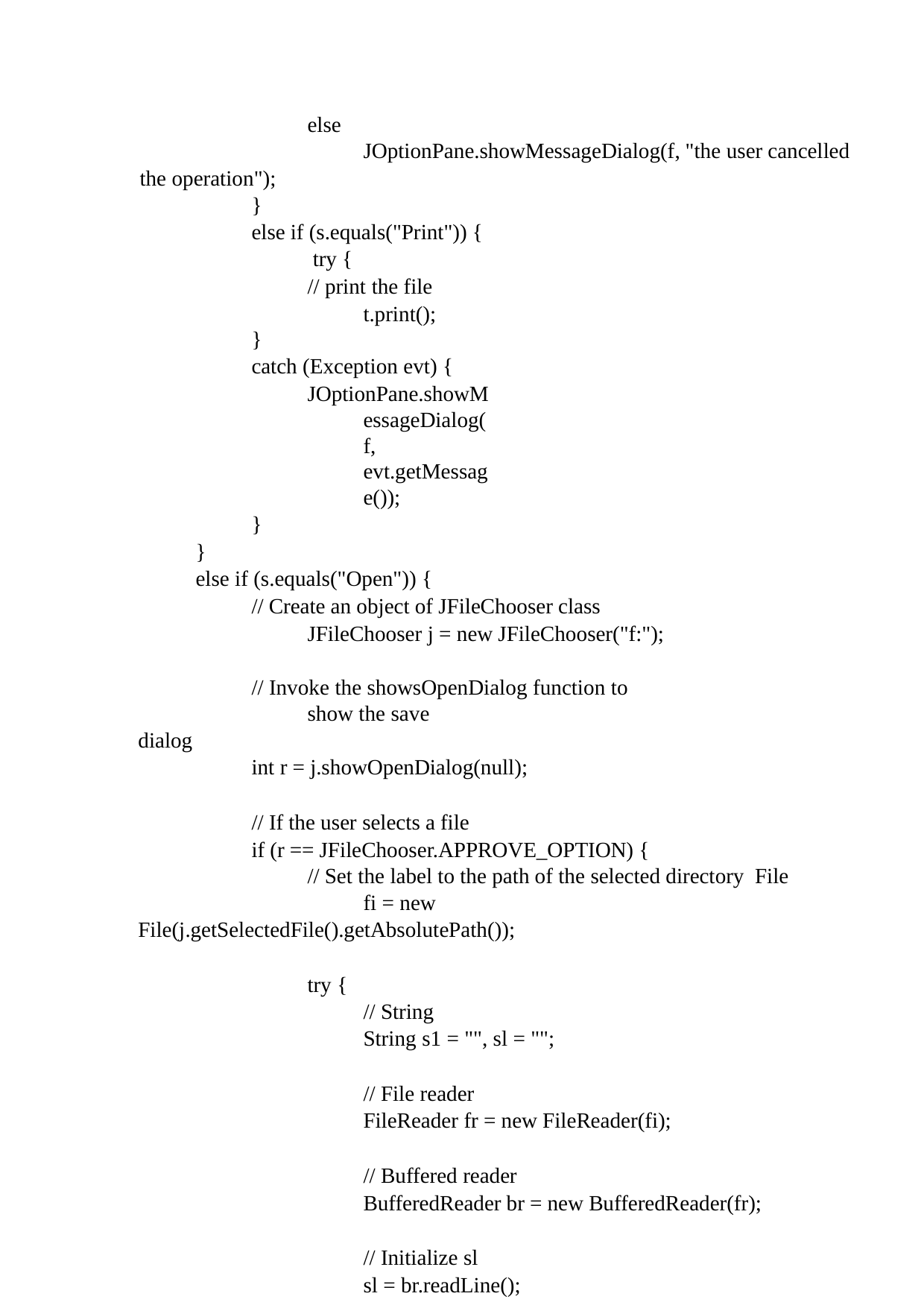

else
JOptionPane.showMessageDialog(f, "the user cancelled
the operation");
}
else if (s.equals("Print")) {  try {
// print the file  t.print();
}
catch (Exception evt) {
JOptionPane.showMessageDialog(f, evt.getMessage());
}
}
else if (s.equals("Open")) {
// Create an object of JFileChooser class  JFileChooser j = new JFileChooser("f:");

// Invoke the showsOpenDialog function to show the save
dialog
int r = j.showOpenDialog(null);

// If the user selects a file
if (r == JFileChooser.APPROVE_OPTION) {
// Set the label to the path of the selected directory  File fi = new
File(j.getSelectedFile().getAbsolutePath());

try {
// String
String s1 = "", sl = "";

// File reader
FileReader fr = new FileReader(fi);

// Buffered reader
BufferedReader br = new BufferedReader(fr);

// Initialize sl
sl = br.readLine();